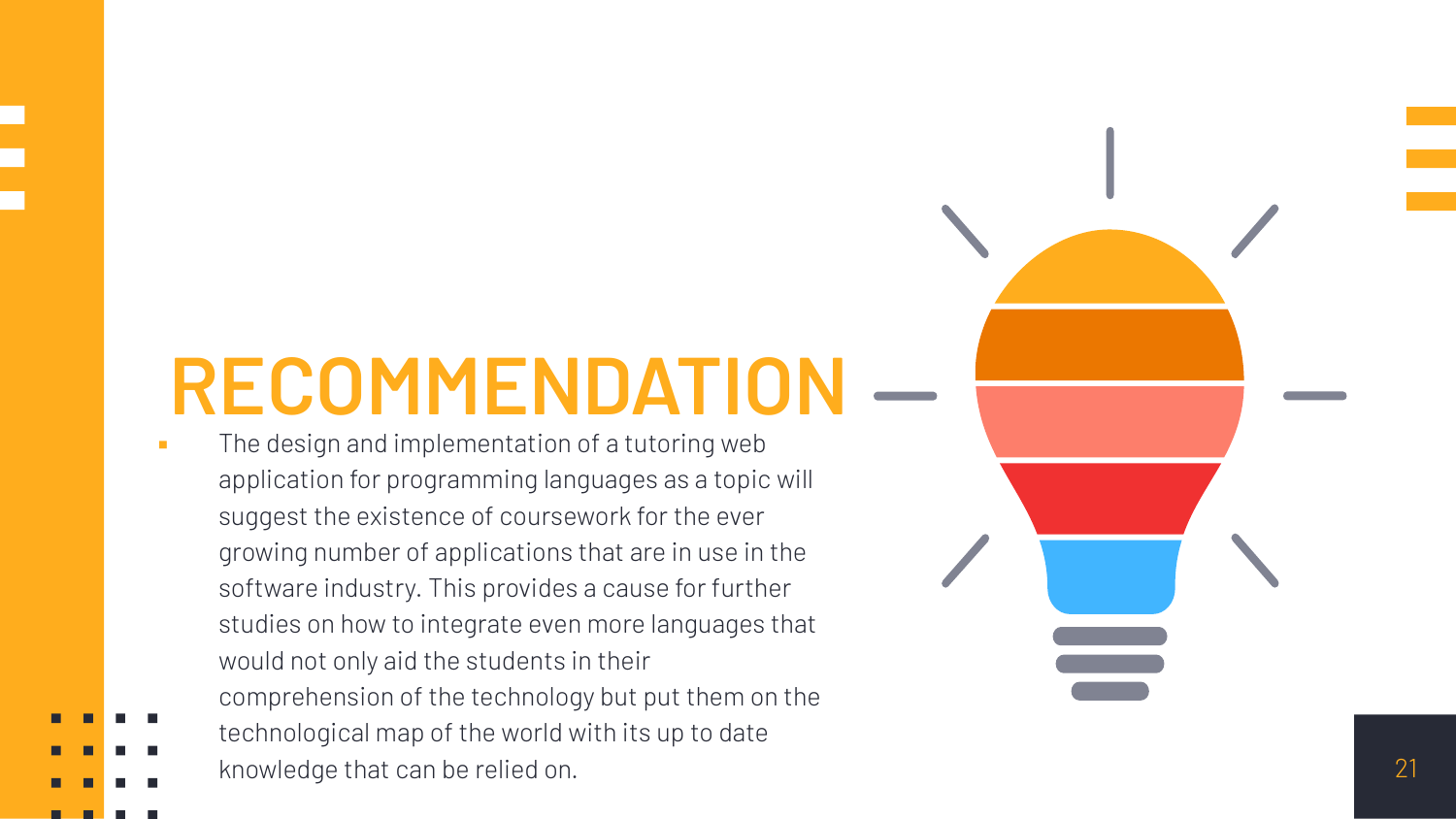

RECOMMENDATION
The design and implementation of a tutoring web application for programming languages as a topic will suggest the existence of coursework for the ever growing number of applications that are in use in the software industry. This provides a cause for further studies on how to integrate even more languages that would not only aid the students in their comprehension of the technology but put them on the technological map of the world with its up to date knowledge that can be relied on.
21